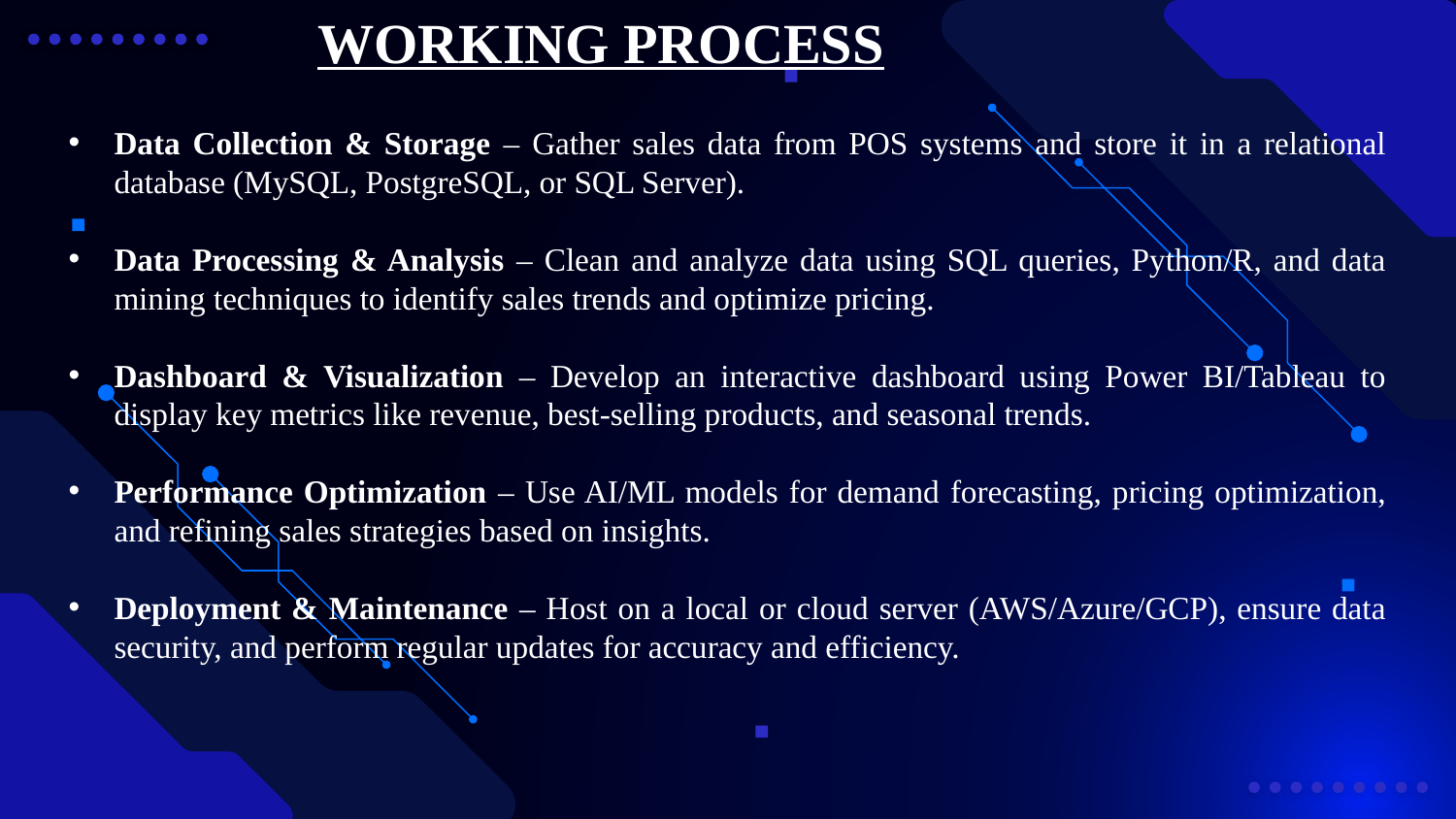

WORKING PROCESS
Data Collection & Storage – Gather sales data from POS systems and store it in a relational database (MySQL, PostgreSQL, or SQL Server).

Data Processing & Analysis – Clean and analyze data using SQL queries, Python/R, and data mining techniques to identify sales trends and optimize pricing.

Dashboard & Visualization – Develop an interactive dashboard using Power BI/Tableau to display key metrics like revenue, best-selling products, and seasonal trends.

Performance Optimization – Use AI/ML models for demand forecasting, pricing optimization, and refining sales strategies based on insights.

Deployment & Maintenance – Host on a local or cloud server (AWS/Azure/GCP), ensure data security, and perform regular updates for accuracy and efficiency.